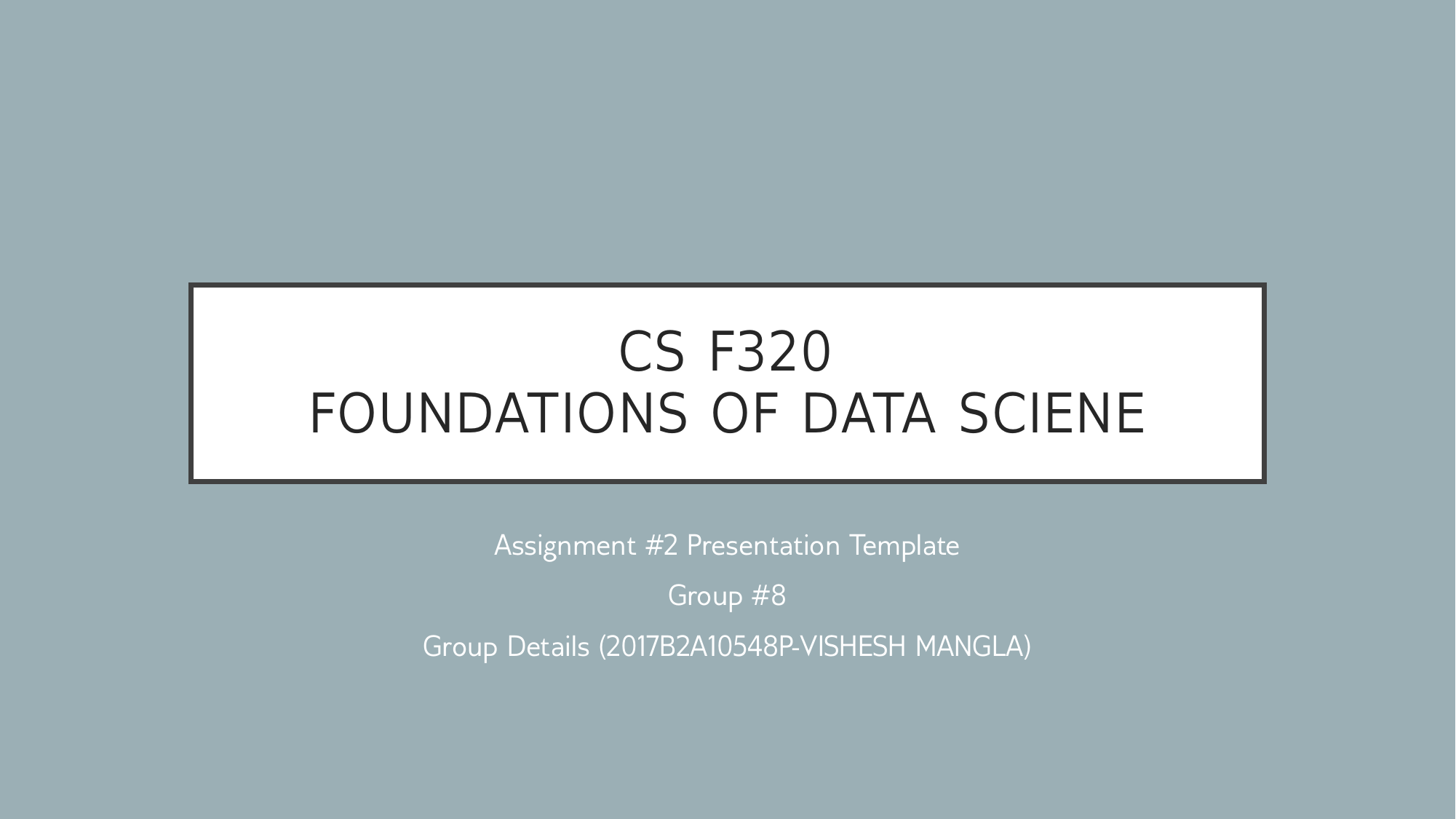

# CS F320 Foundations of data sciene
Assignment #2 Presentation Template
Group #8
Group Details (2017B2A10548P-VISHESH MANGLA)